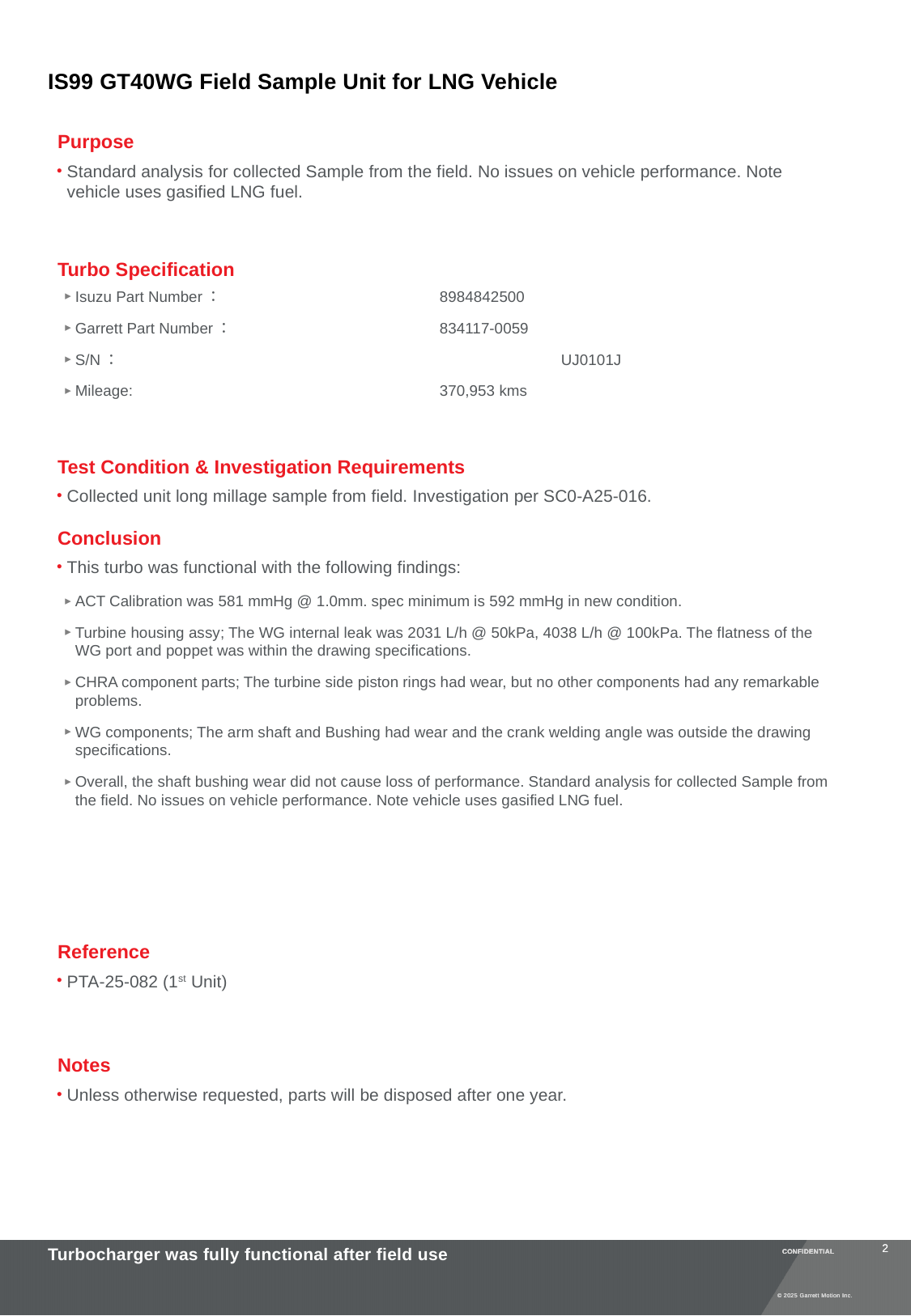

# IS99 GT40WG Field Sample Unit for LNG Vehicle
Purpose
Standard analysis for collected Sample from the field. No issues on vehicle performance. Note vehicle uses gasified LNG fuel.

Turbo Specification
Isuzu Part Number：		8984842500
Garrett Part Number：		834117-0059
S/N：				UJ0101J
Mileage:			370,953 kms

Test Condition & Investigation Requirements
Collected unit long millage sample from field. Investigation per SC0-A25-016.
Conclusion
This turbo was functional with the following findings:
ACT Calibration was 581 mmHg @ 1.0mm. spec minimum is 592 mmHg in new condition.
Turbine housing assy; The WG internal leak was 2031 L/h @ 50kPa, 4038 L/h @ 100kPa. The flatness of the WG port and poppet was within the drawing specifications.
CHRA component parts; The turbine side piston rings had wear, but no other components had any remarkable problems.
WG components; The arm shaft and Bushing had wear and the crank welding angle was outside the drawing specifications.
Overall, the shaft bushing wear did not cause loss of performance. Standard analysis for collected Sample from the field. No issues on vehicle performance. Note vehicle uses gasified LNG fuel.

Reference
PTA-25-082 (1st Unit)

Notes
Unless otherwise requested, parts will be disposed after one year.
Turbocharger was fully functional after field use